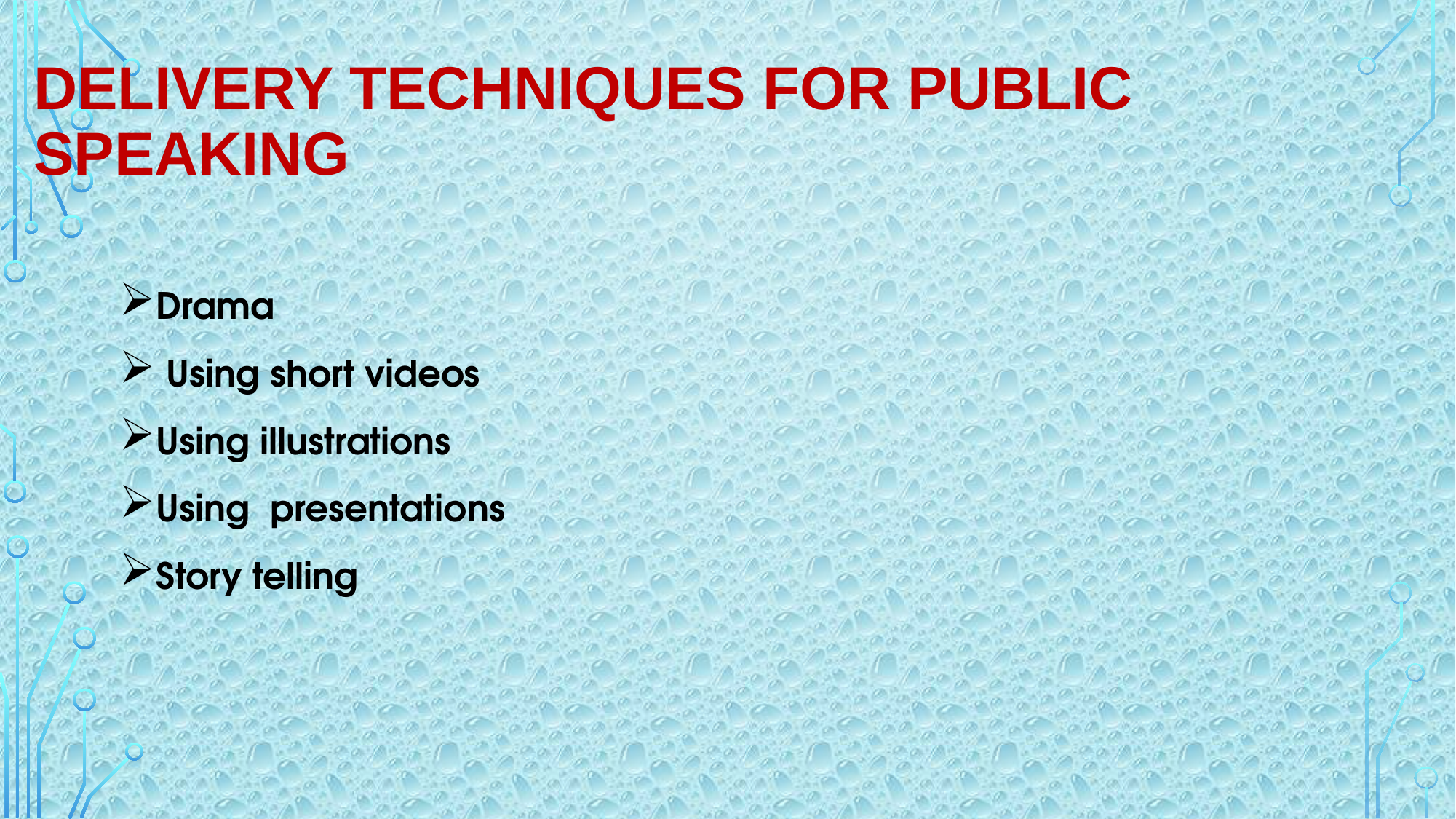

# Delivery TECHNIQUES FOR PUBLIC SPEAKING

Drama
 Using short videos
Using illustrations
Using  presentations
Story telling